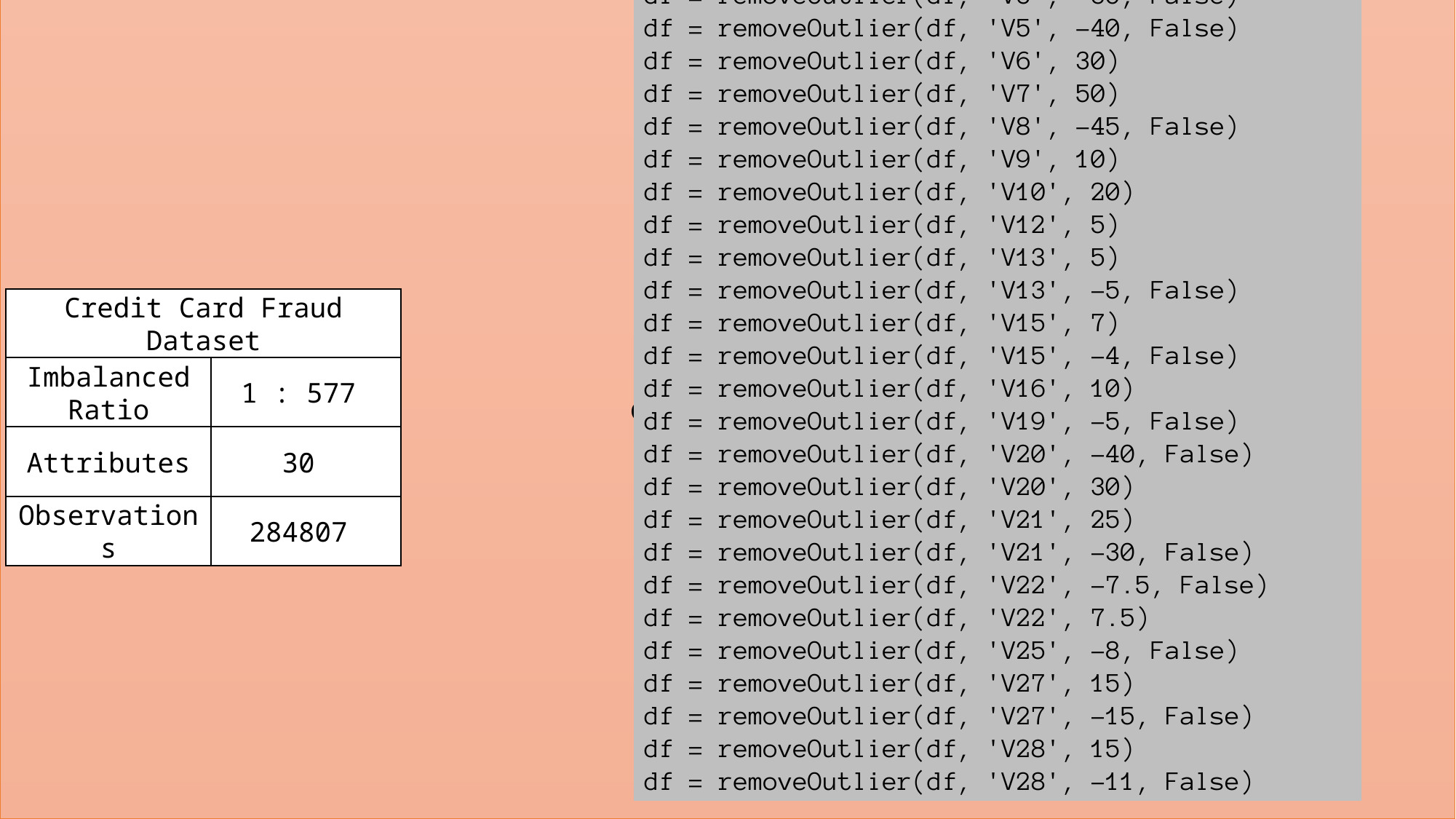

Credit Card Fraud
df = removeOutlier(df, 'Amount', 5000)
df = removeOutlier(df, 'V3', 5)
df = removeOutlier(df, 'V3', -30, False)
df = removeOutlier(df, 'V5', -40, False)
df = removeOutlier(df, 'V6', 30)
df = removeOutlier(df, 'V7', 50)
df = removeOutlier(df, 'V8', -45, False)
df = removeOutlier(df, 'V9', 10)
df = removeOutlier(df, 'V10', 20)
df = removeOutlier(df, 'V12', 5)
df = removeOutlier(df, 'V13', 5)
df = removeOutlier(df, 'V13', -5, False)
df = removeOutlier(df, 'V15', 7)
df = removeOutlier(df, 'V15', -4, False)
df = removeOutlier(df, 'V16', 10)
df = removeOutlier(df, 'V19', -5, False)
df = removeOutlier(df, 'V20', -40, False)
df = removeOutlier(df, 'V20', 30)
df = removeOutlier(df, 'V21', 25)
df = removeOutlier(df, 'V21', -30, False)
df = removeOutlier(df, 'V22', -7.5, False)
df = removeOutlier(df, 'V22', 7.5)
df = removeOutlier(df, 'V25', -8, False)
df = removeOutlier(df, 'V27', 15)
df = removeOutlier(df, 'V27', -15, False)
df = removeOutlier(df, 'V28', 15)
df = removeOutlier(df, 'V28', -11, False)

Image Segmentation
Image Segmentation

Credit Card Fraud Dataset
Spambase
Spambase
Imbalanced Ratio
1 : 577
Data Cleaning
Normalisasi
PCA
Dataset Rebalancing
5-Fold CV
Resample
3-Fold CV
Testing
Hasil
Attributes
30
Observations
284807